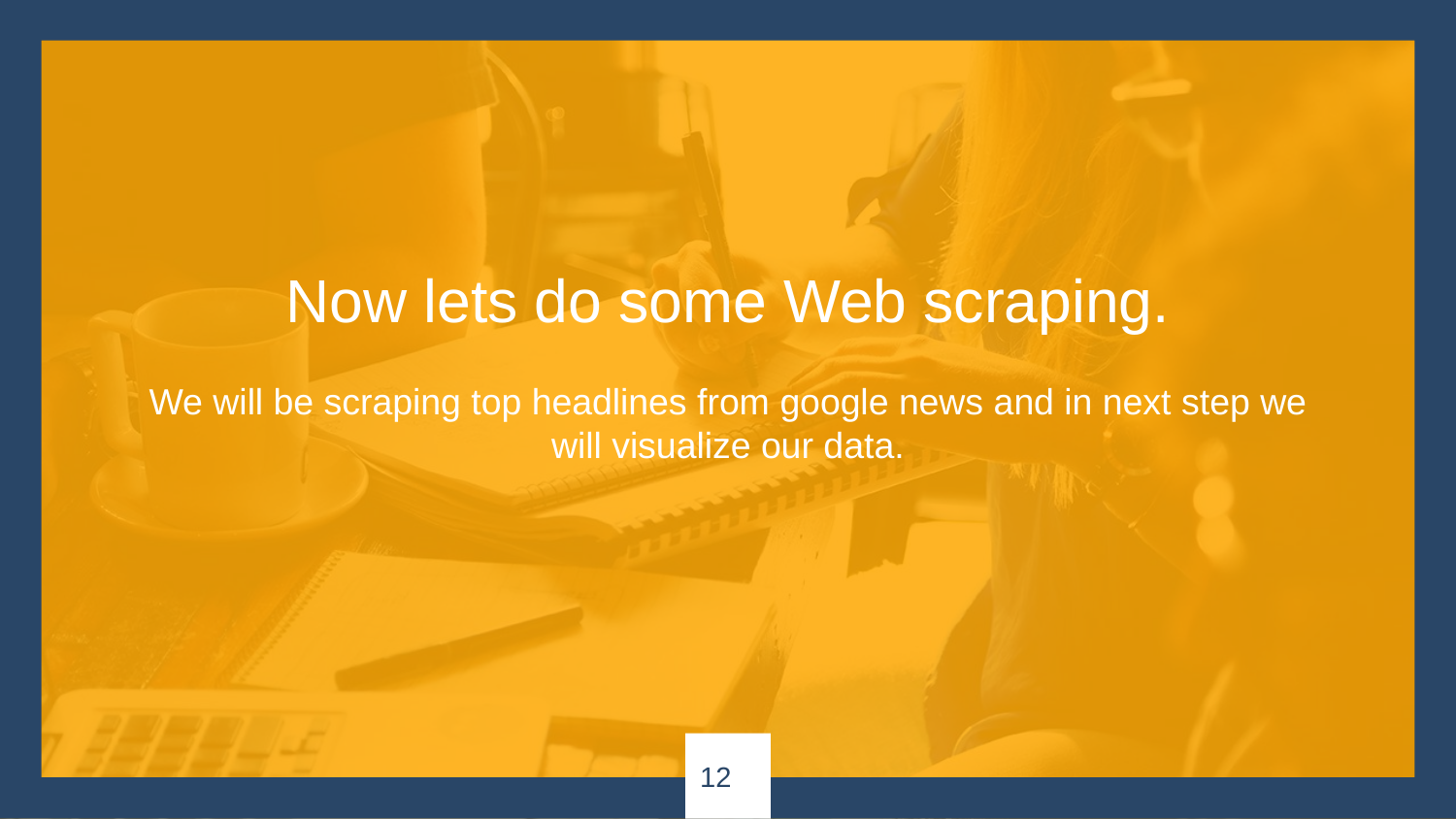

Now lets do some Web scraping.

We will be scraping top headlines from google news and in next step we will visualize our data.

12